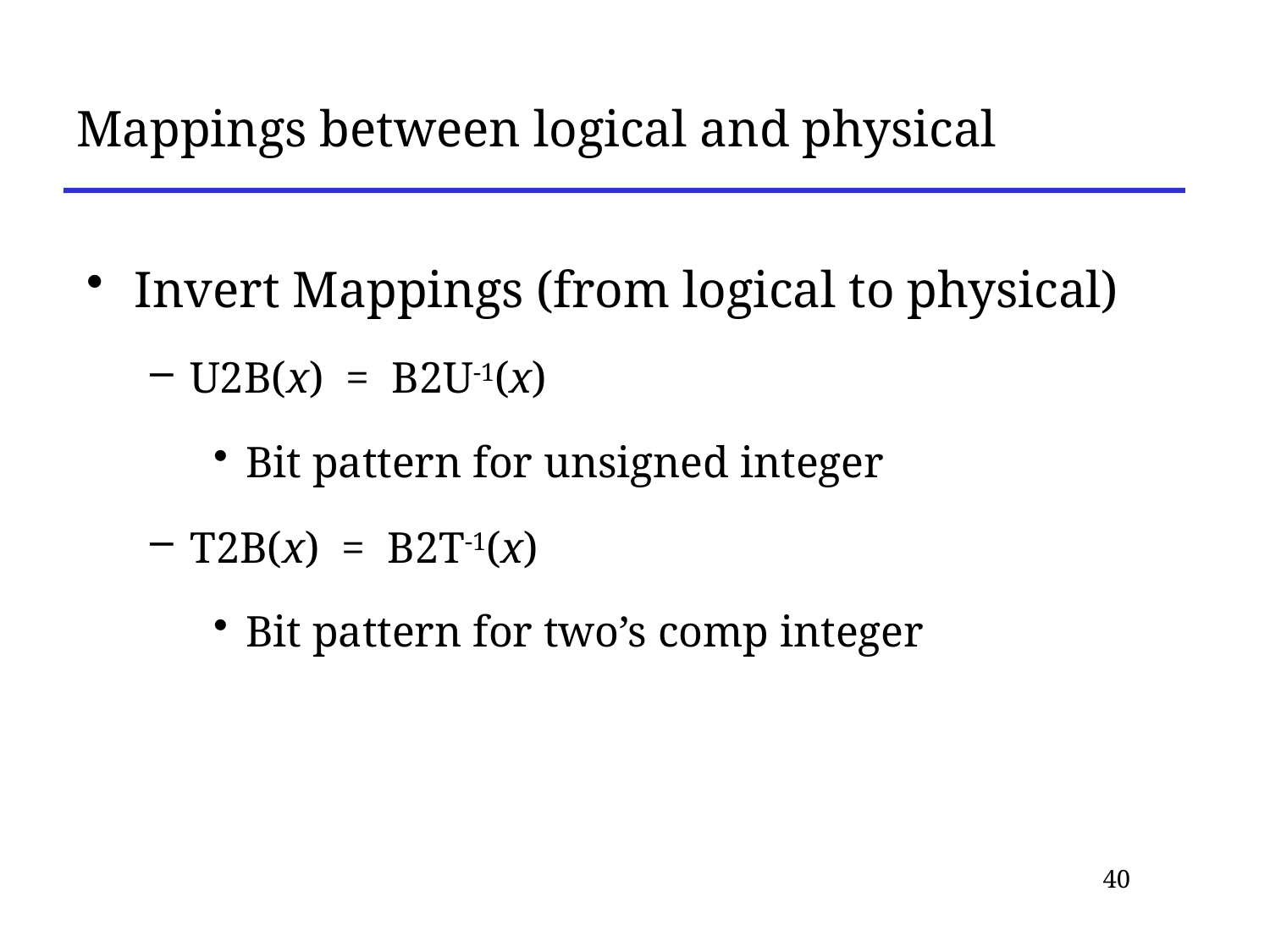

# Mappings between logical and physical
Invert Mappings (from logical to physical)
U2B(x)  =  B2U-1(x)
Bit pattern for unsigned integer
T2B(x)  =  B2T-1(x)
Bit pattern for two’s comp integer
40